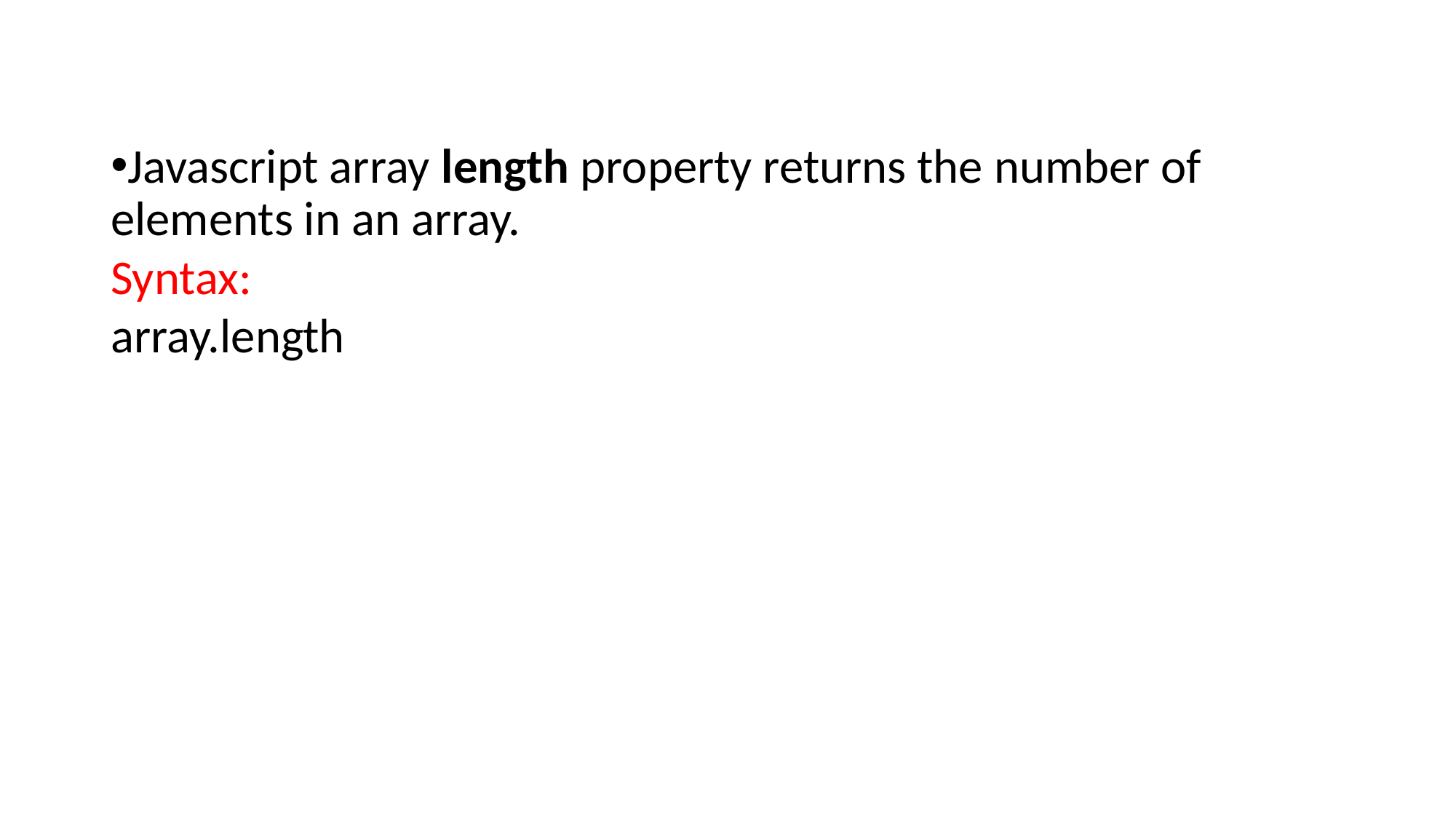

Javascript array length property returns the number of elements in an array.
Syntax:
array.length